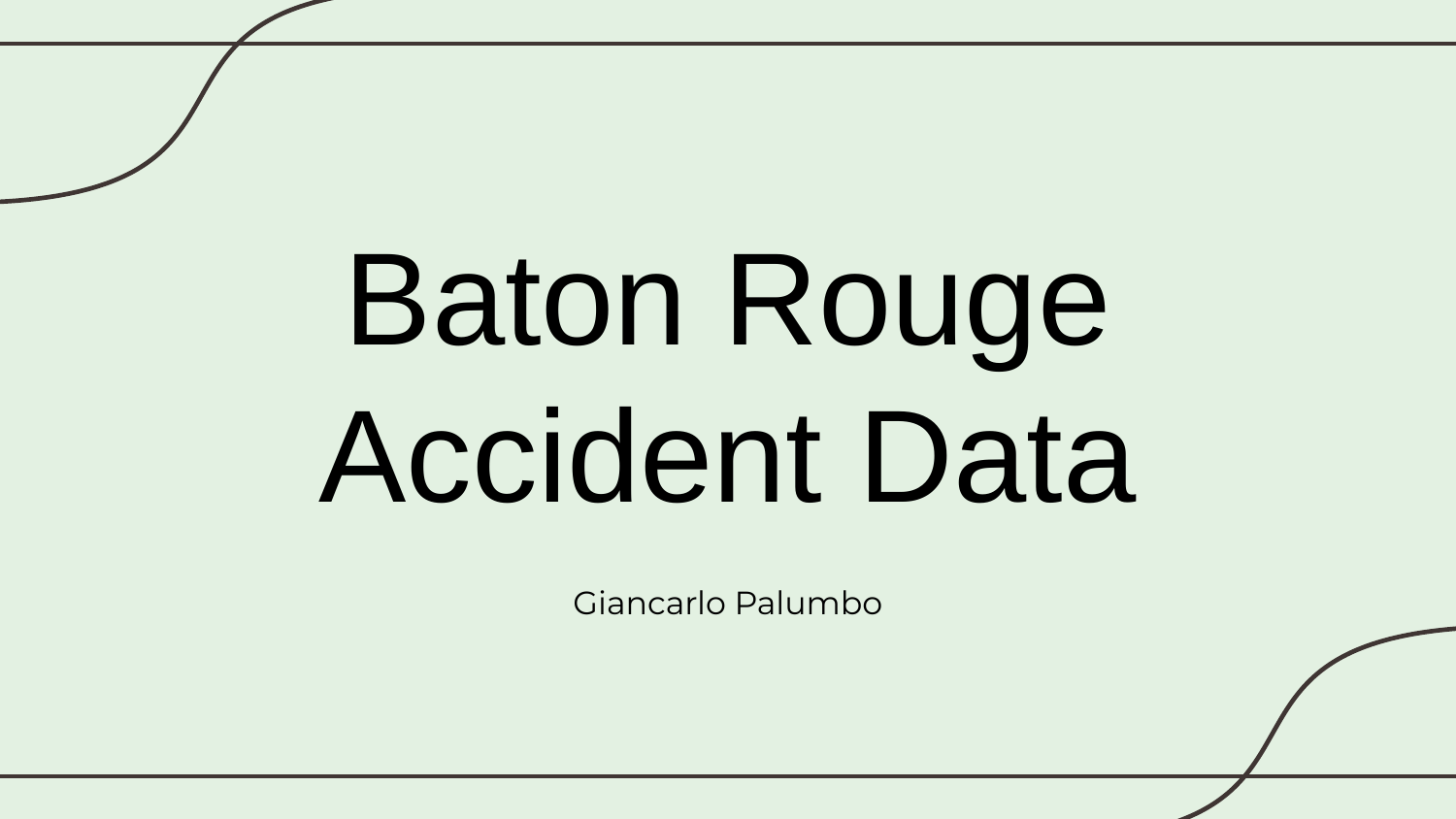

# Baton Rouge
Accident Data
Giancarlo Palumbo